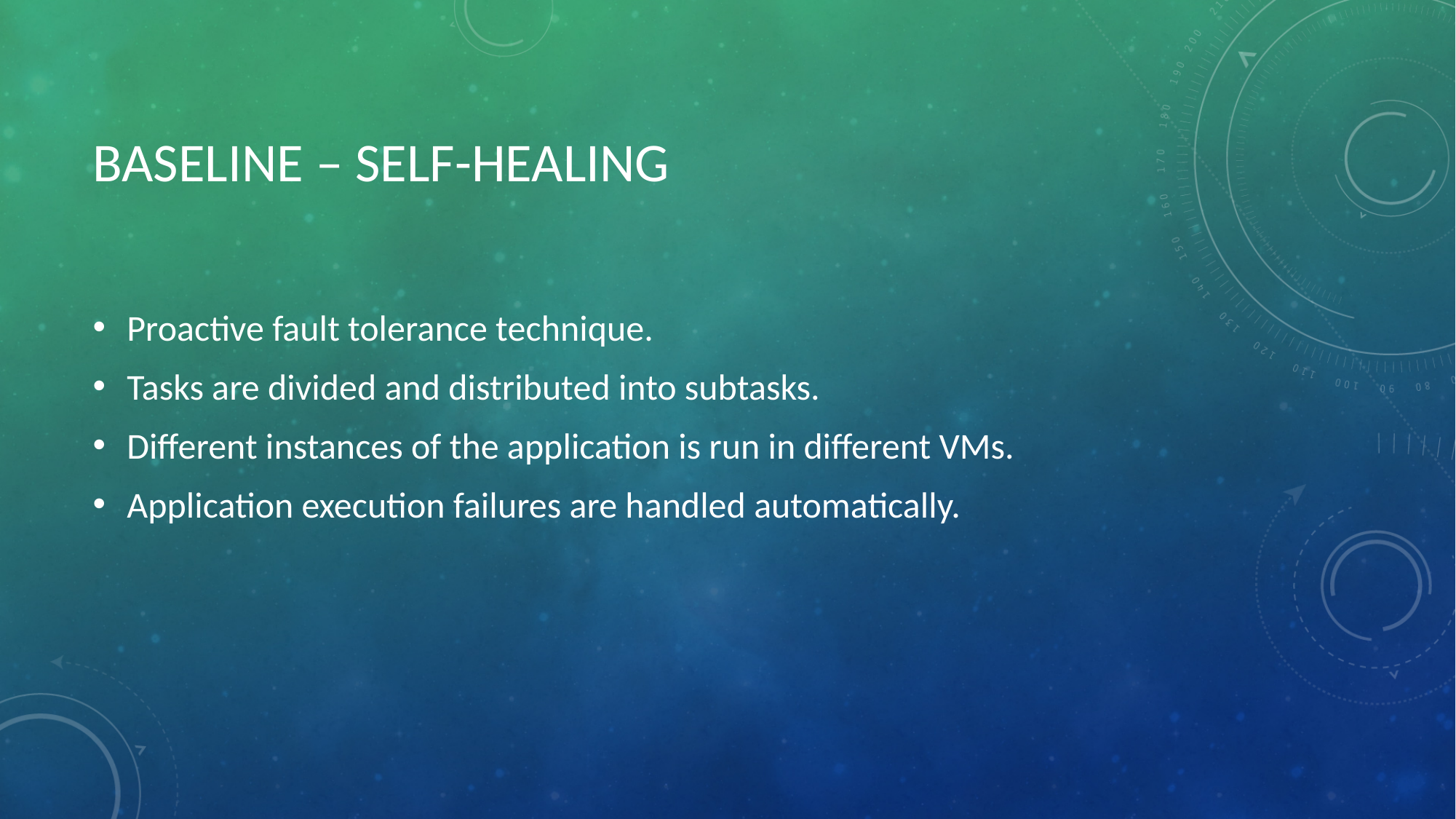

# Baseline – Self-healing
Proactive fault tolerance technique.
Tasks are divided and distributed into subtasks.
Different instances of the application is run in different VMs.
Application execution failures are handled automatically.